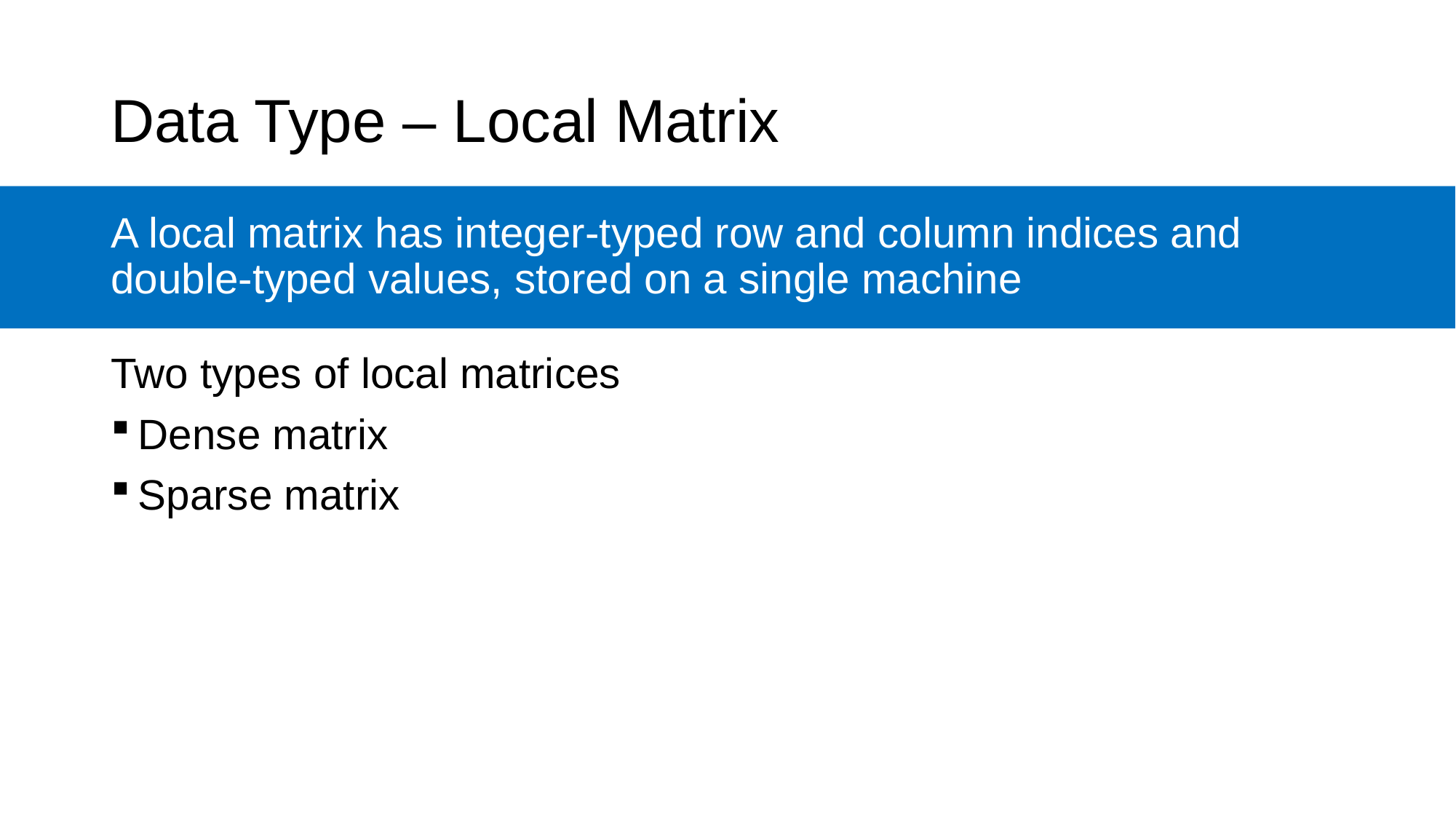

# Data Type – Local Matrix

A local matrix has integer-typed row and column indices and double-typed values, stored on a single machine
Two types of local matrices
Dense matrix
Sparse matrix